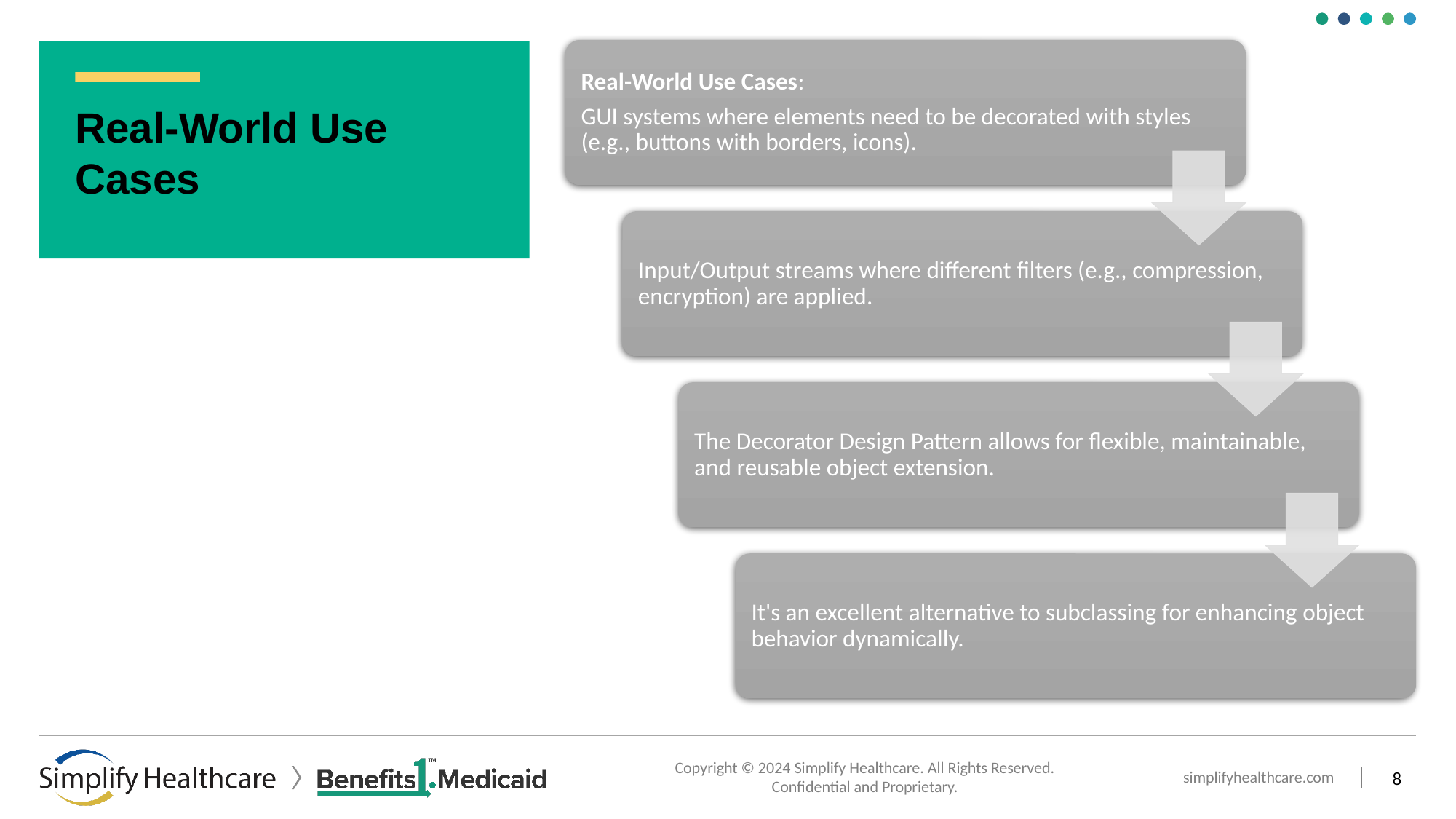

Real-World Use Cases:
GUI systems where elements need to be decorated with styles (e.g., buttons with borders, icons).
Input/Output streams where different filters (e.g., compression, encryption) are applied.
The Decorator Design Pattern allows for flexible, maintainable, and reusable object extension.
It's an excellent alternative to subclassing for enhancing object behavior dynamically.

# Real-World Use Cases